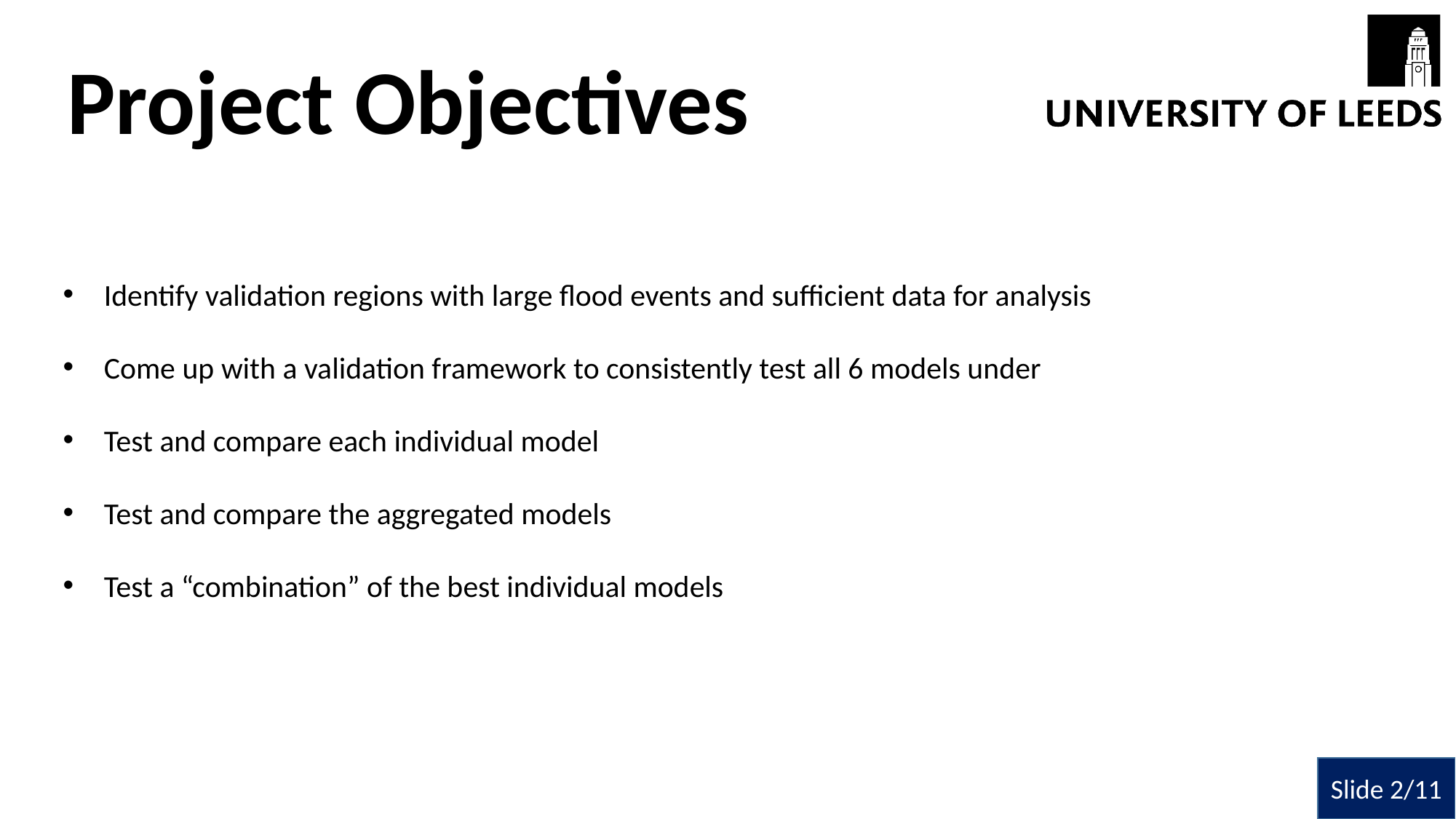

Project Objectives
Identify validation regions with large flood events and sufficient data for analysis

Come up with a validation framework to consistently test all 6 models under

Test and compare each individual model

Test and compare the aggregated models

Test a “combination” of the best individual models

Slide 2/11